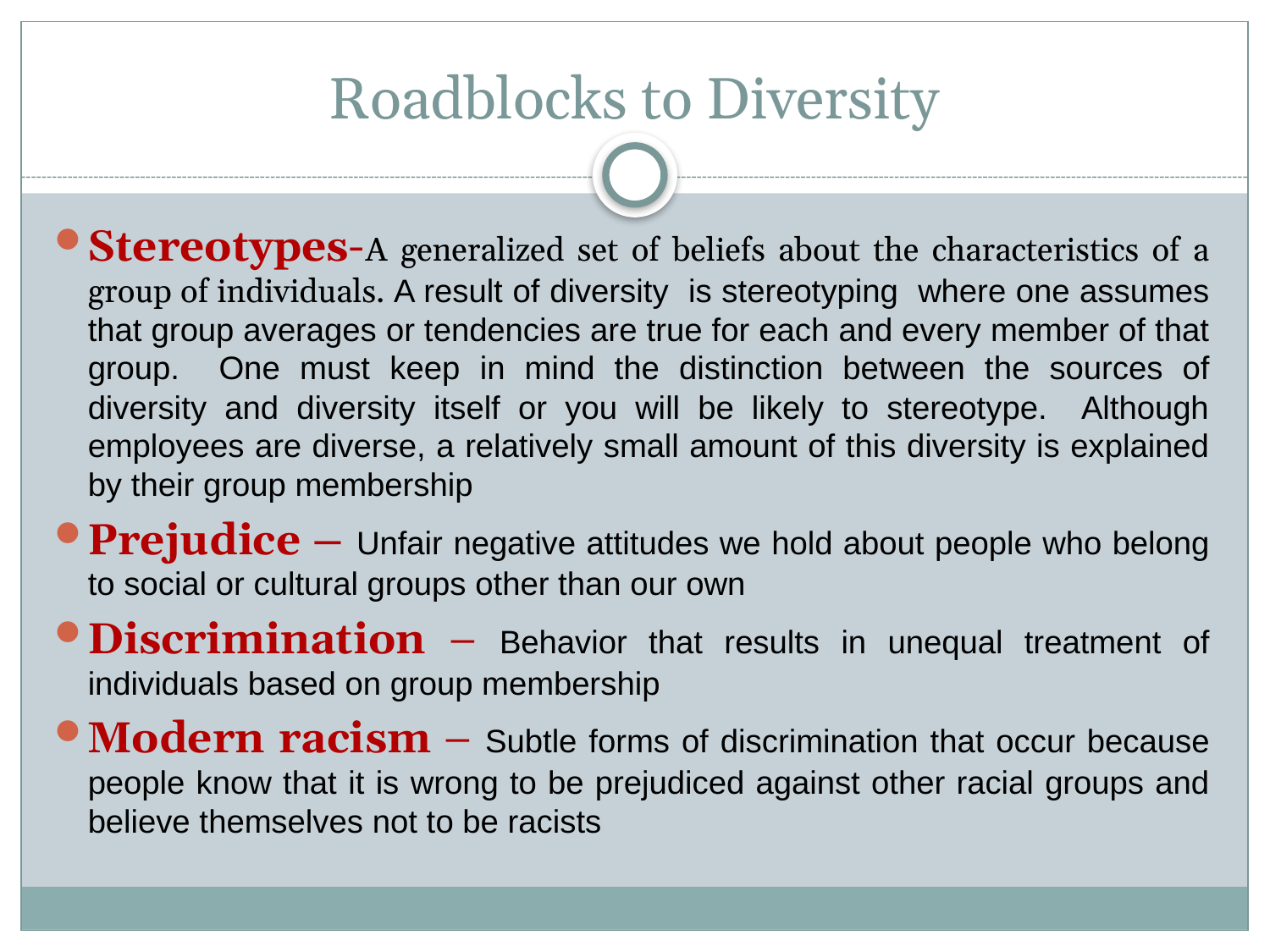

# Roadblocks to Diversity
Stereotypes-A generalized set of beliefs about the characteristics of a group of individuals. A result of diversity  is stereotyping  where one assumes that group averages or tendencies are true for each and every member of that group.  One must keep in mind the distinction between the sources of diversity and diversity itself or you will be likely to stereotype.  Although employees are diverse, a relatively small amount of this diversity is explained by their group membership
Prejudice – Unfair negative attitudes we hold about people who belong to social or cultural groups other than our own
Discrimination – Behavior that results in unequal treatment of individuals based on group membership
Modern racism – Subtle forms of discrimination that occur because people know that it is wrong to be prejudiced against other racial groups and believe themselves not to be racists